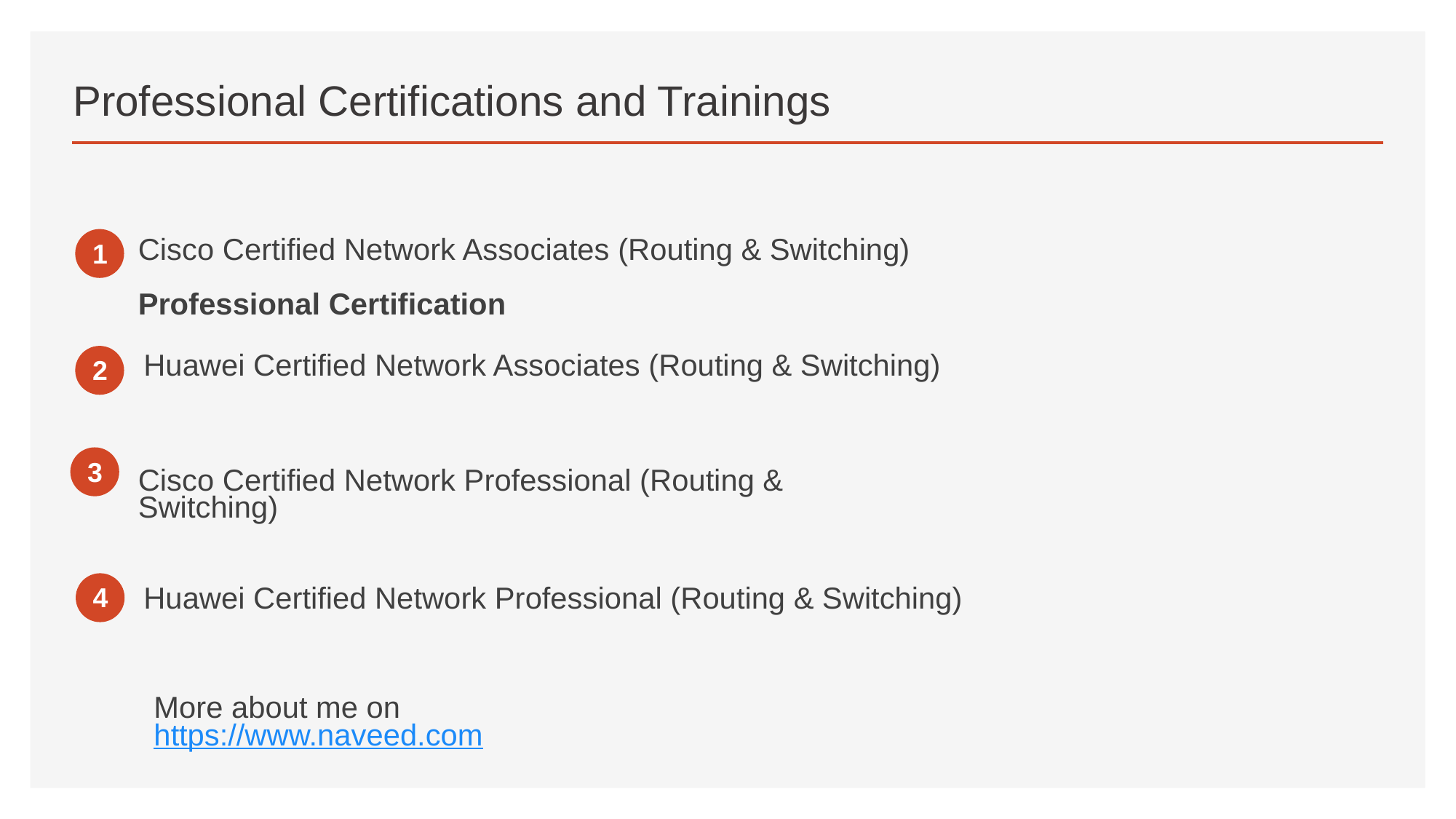

# Professional Certifications and Trainings

1
Cisco Certified Network Associates (Routing & Switching)
Professional Certification

2
Huawei Certified Network Associates (Routing & Switching)

3
Cisco Certified Network Professional (Routing & Switching)

4
Huawei Certified Network Professional (Routing & Switching)
More about me on
https://www.naveed.com